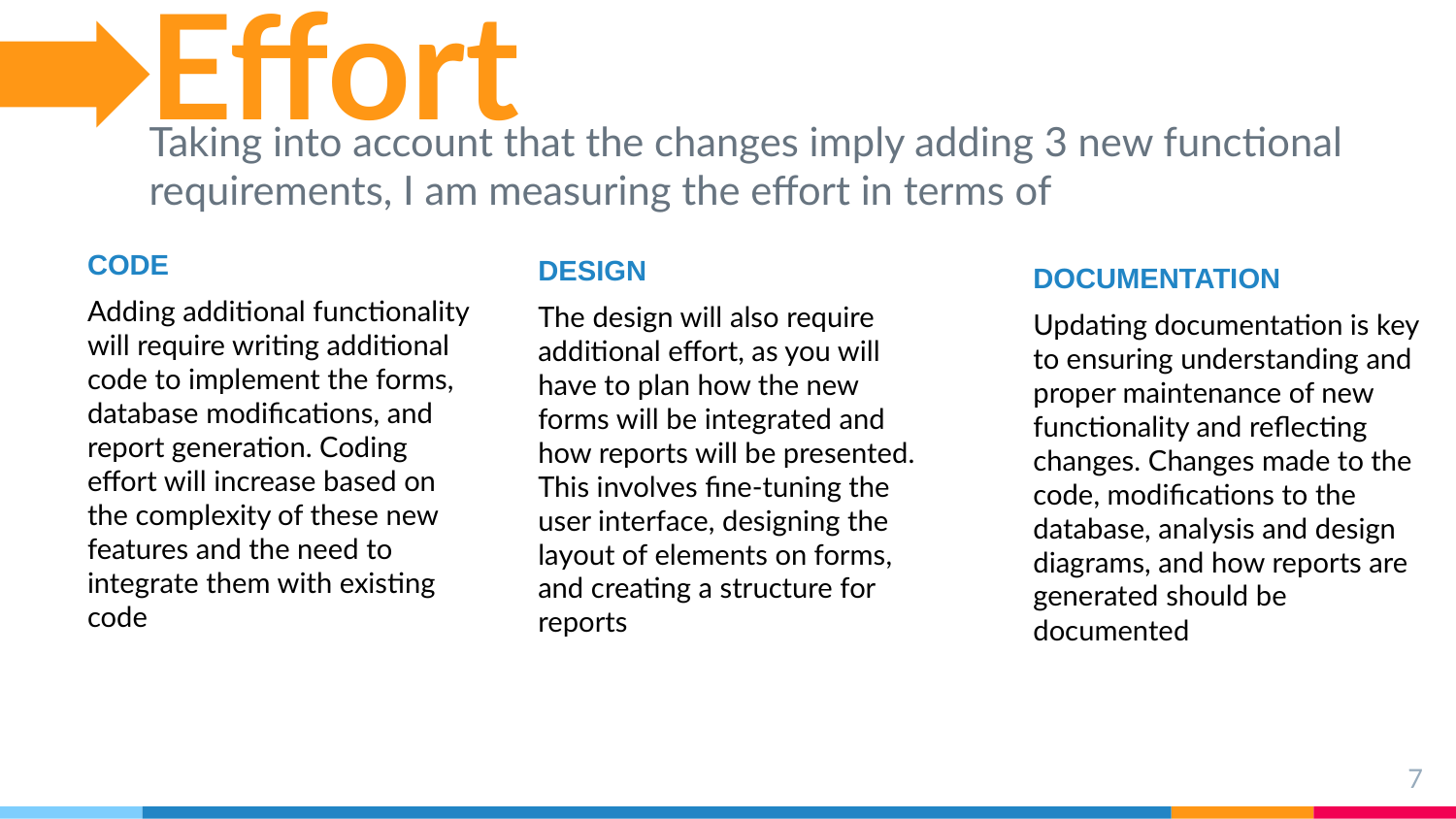

Effort
Taking into account that the changes imply adding 3 new functional requirements, I am measuring the effort in terms of
CODE
Adding additional functionality will require writing additional code to implement the forms, database modifications, and report generation. Coding effort will increase based on the complexity of these new features and the need to integrate them with existing code
DESIGN
The design will also require additional effort, as you will have to plan how the new forms will be integrated and how reports will be presented. This involves fine-tuning the user interface, designing the layout of elements on forms, and creating a structure for reports
DOCUMENTATION
Updating documentation is key to ensuring understanding and proper maintenance of new functionality and reflecting changes. Changes made to the code, modifications to the database, analysis and design diagrams, and how reports are generated should be documented
7